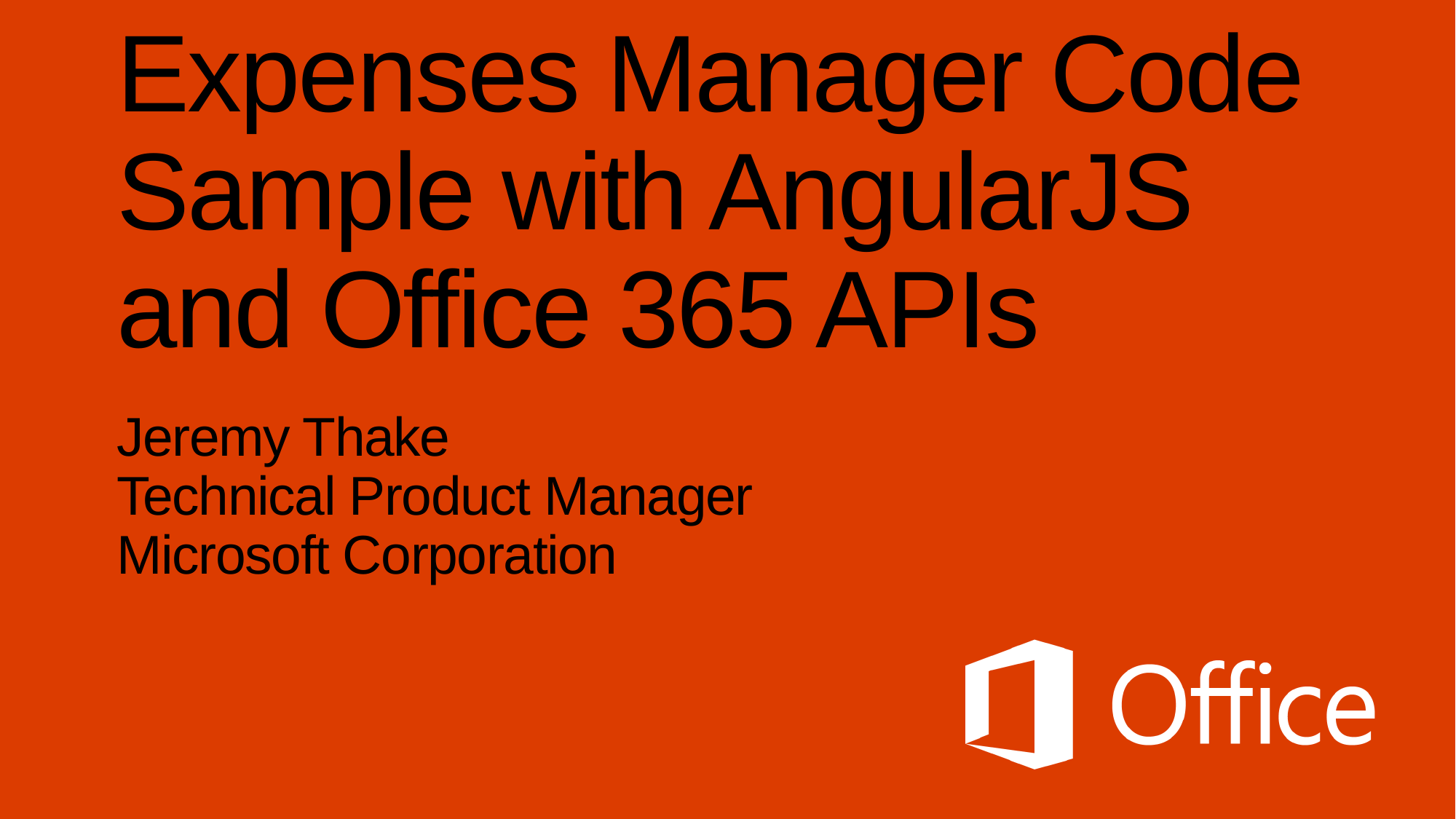

# Expenses Manager Code Sample with AngularJS and Office 365 APIs
Jeremy Thake
Technical Product Manager
Microsoft Corporation